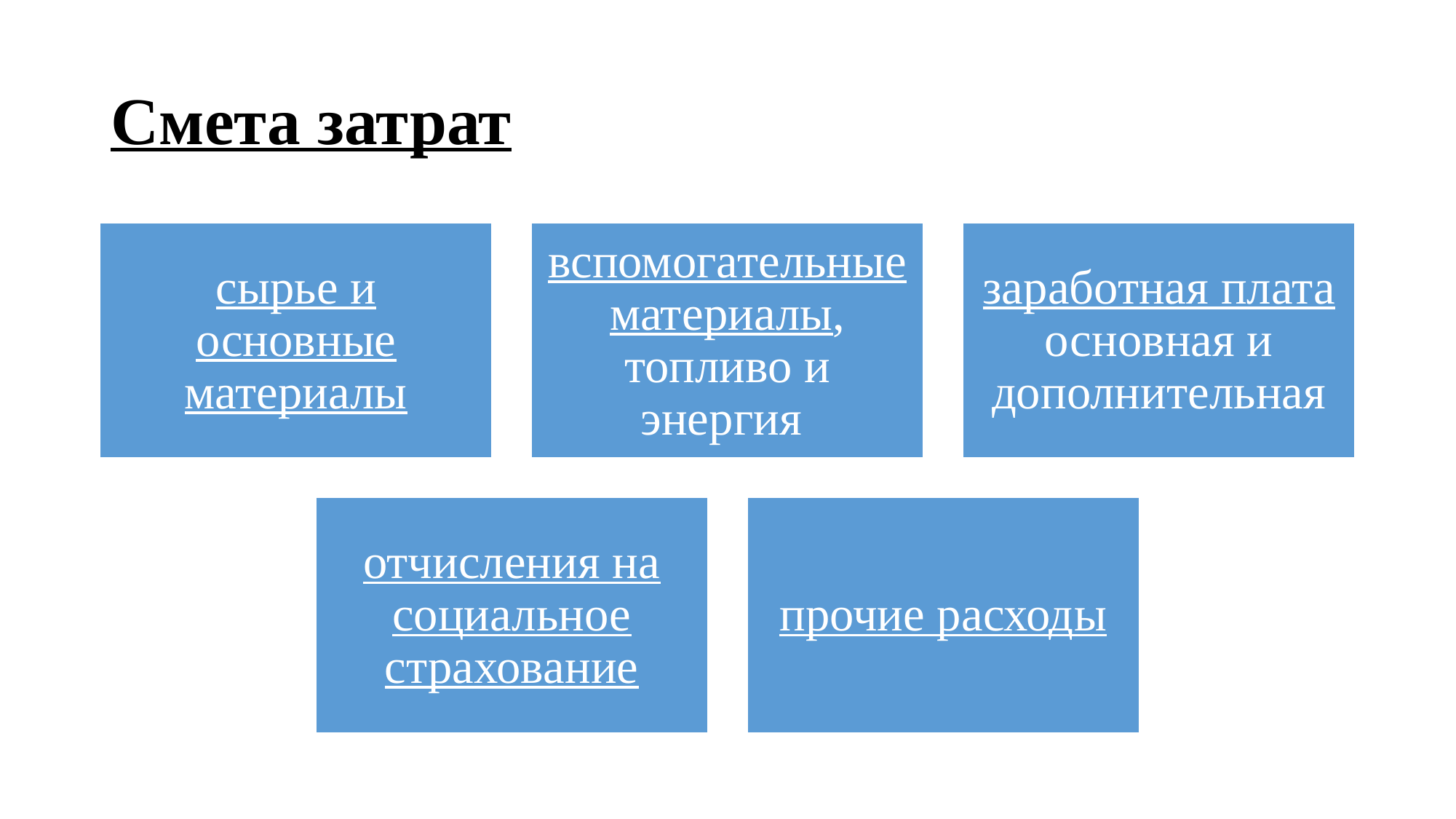

# Смета затрат
сырье и основные материалы
вспомогательные материалы, топливо и энергия
заработная плата основная и дополнительная
отчисления на социальное страхование
прочие расходы